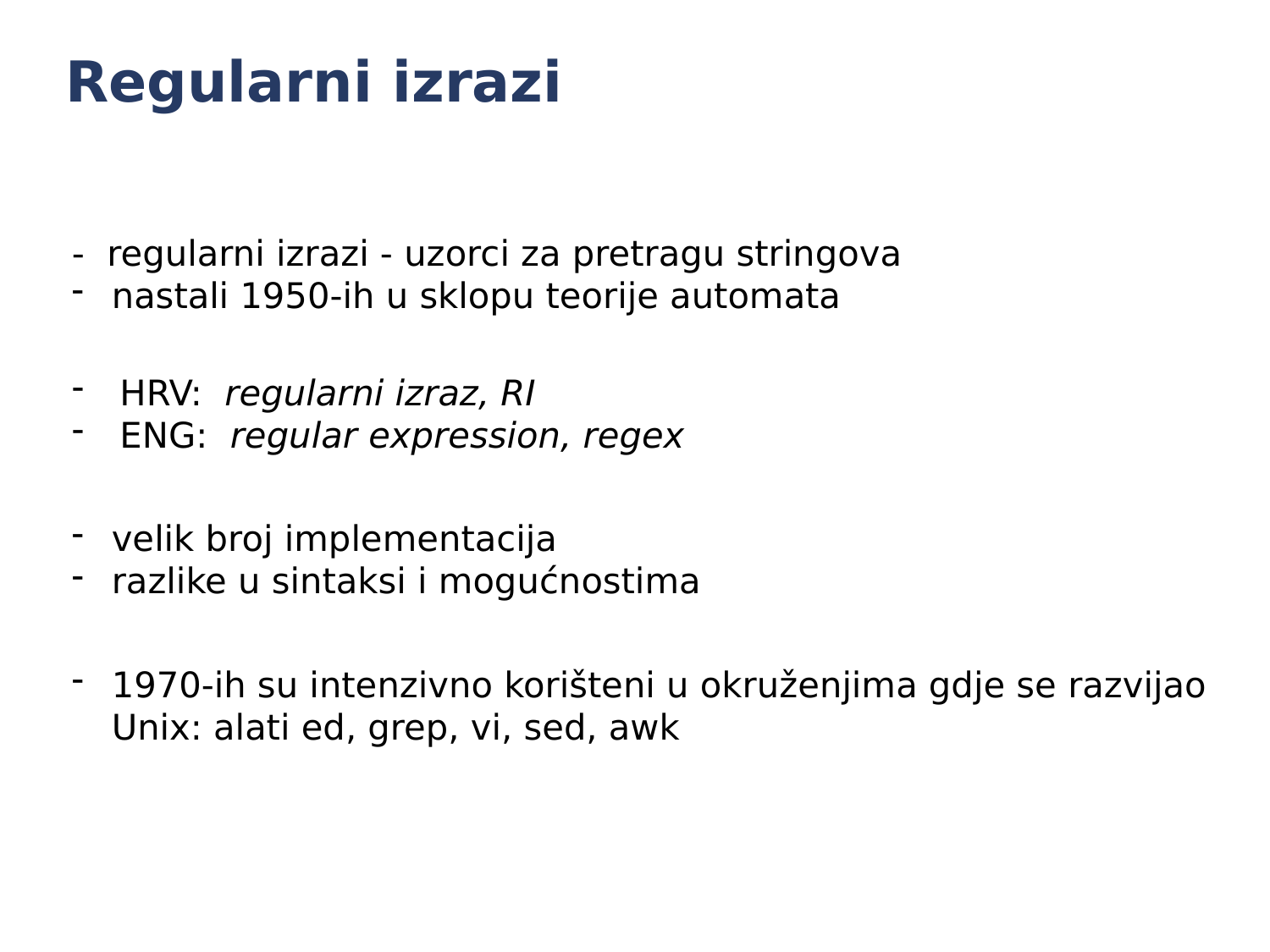

Regularni izrazi
-  regularni izrazi - uzorci za pretragu stringova
nastali 1950-ih u sklopu teorije automata
HRV:  regularni izraz, RI
ENG:  regular expression, regex
velik broj implementacija
razlike u sintaksi i mogućnostima
1970-ih su intenzivno korišteni u okruženjima gdje se razvijao Unix: alati ed, grep, vi, sed, awk